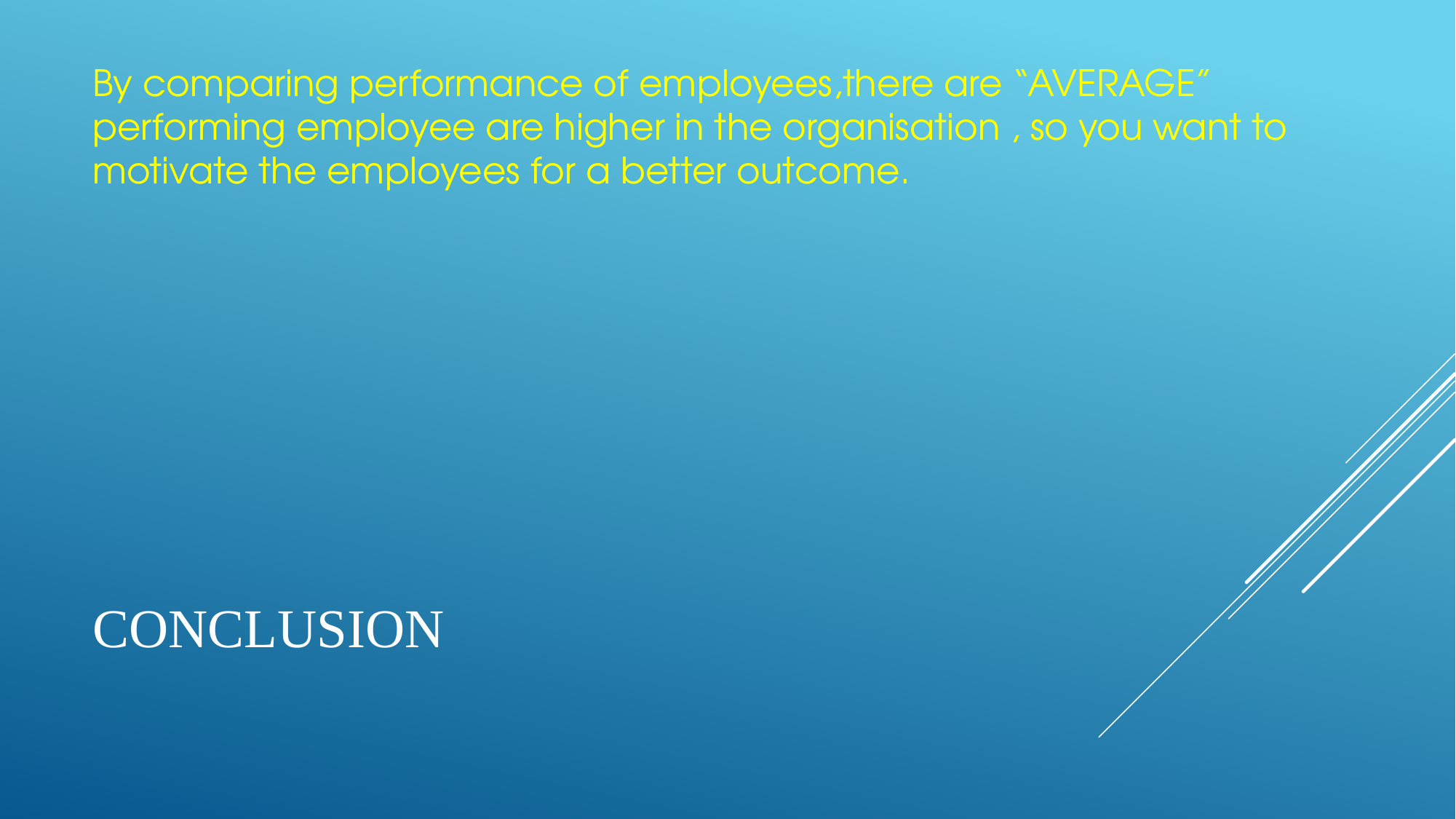

By comparing performance of employees,there are “AVERAGE” performing employee are higher in the organisation , so you want to motivate the employees for a better outcome.
# conclusion